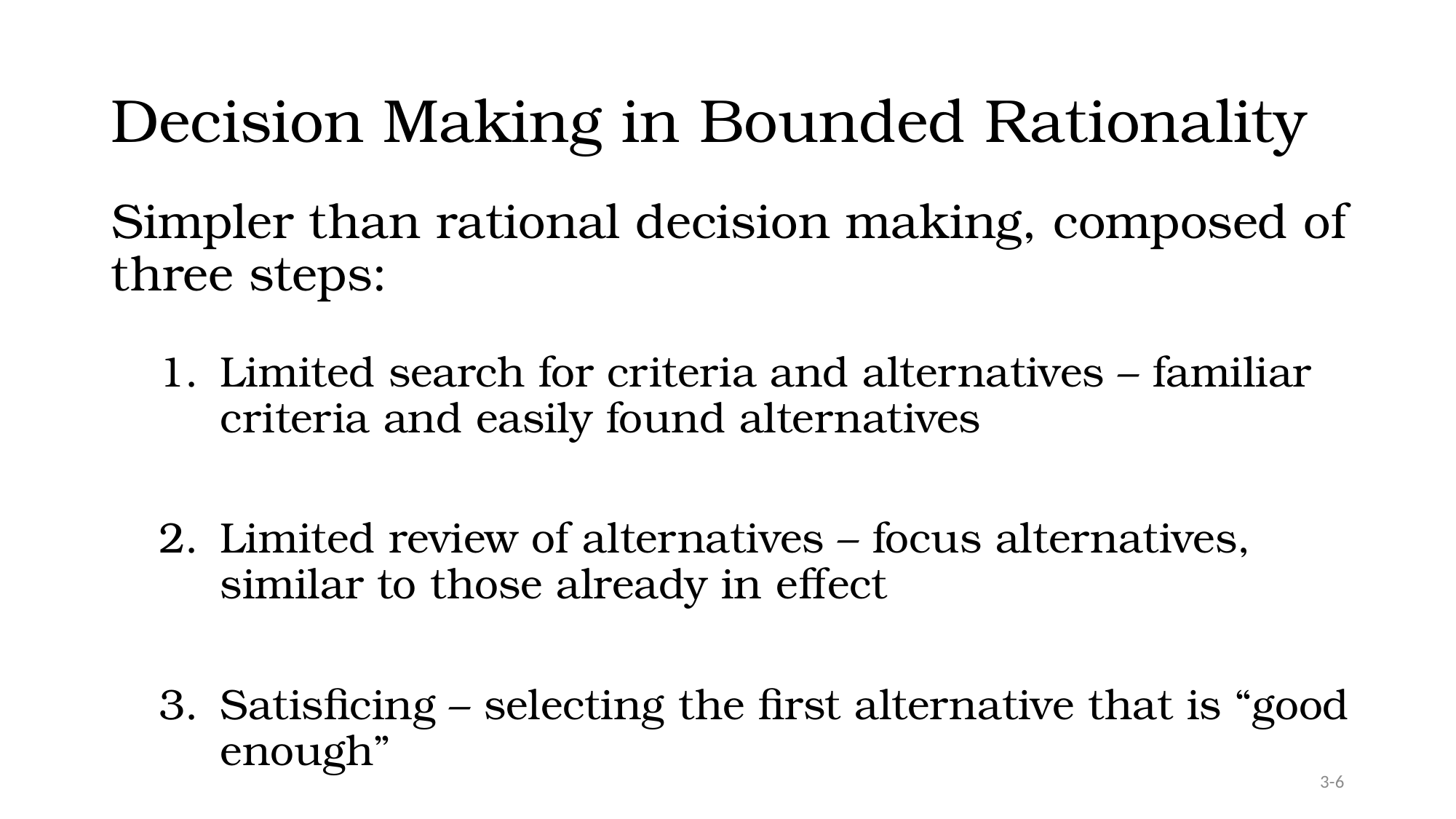

# Decision Making in Bounded Rationality
Simpler than rational decision making, composed of three steps:

Limited search for criteria and alternatives – familiar criteria and easily found alternatives

Limited review of alternatives – focus alternatives, similar to those already in effect

Satisficing – selecting the first alternative that is “good enough”
3-6